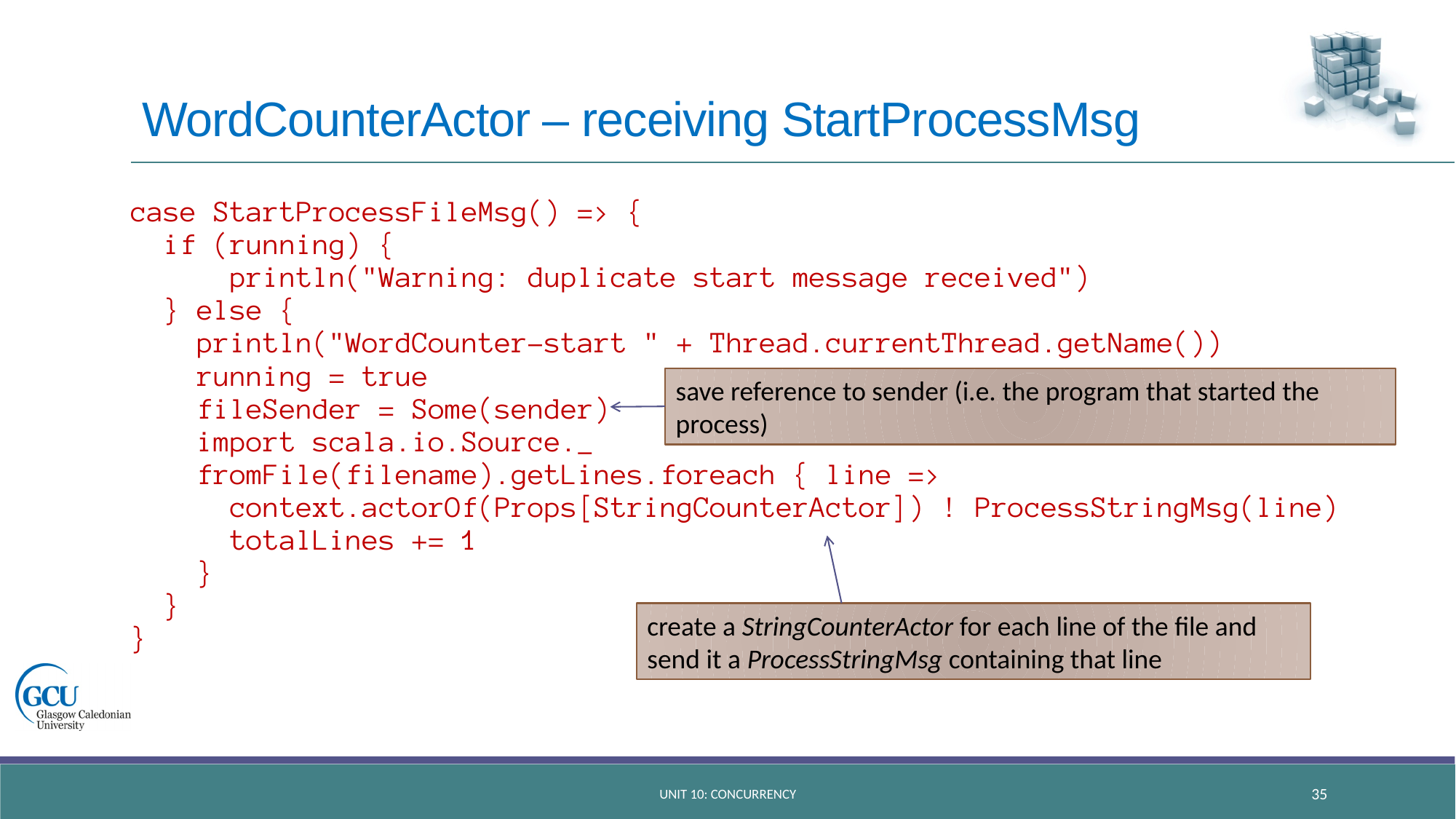

# WordCounterActor – receiving StartProcessMsg
case StartProcessFileMsg() => {
  if (running) {
      println("Warning: duplicate start message received")
  } else {
    println("WordCounter-start " + Thread.currentThread.getName())
    running = true
    fileSender = Some(sender)
    import scala.io.Source._
    fromFile(filename).getLines.foreach { line =>
      context.actorOf(Props[StringCounterActor]) ! ProcessStringMsg(line)
      totalLines += 1
    }
  }
}
save reference to sender (i.e. the program that started the process)
create a StringCounterActor for each line of the file and send it a ProcessStringMsg containing that line
unit 10: concurrency
35